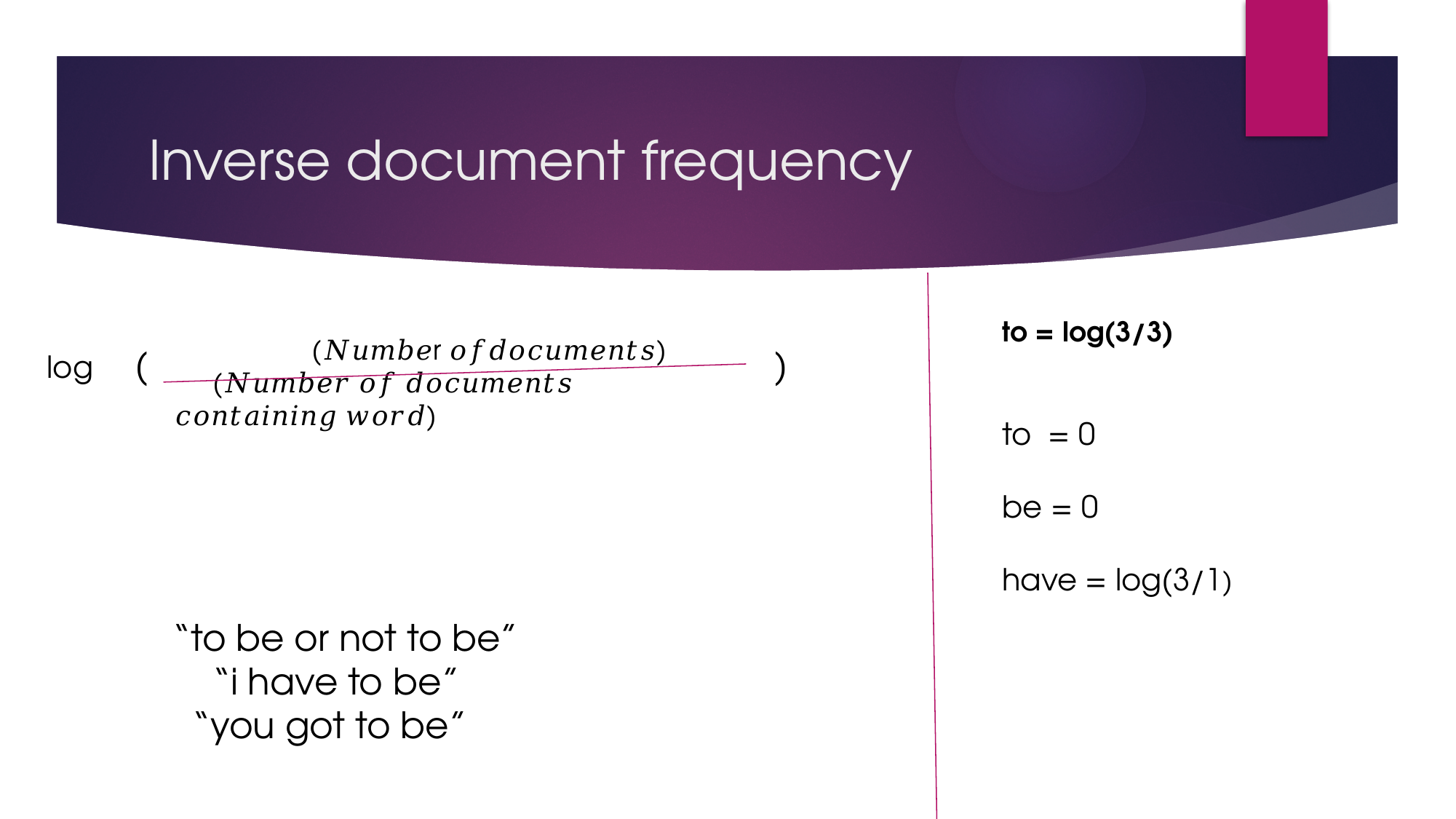

# Inverse document frequency
to = log(3/3)
                  (𝑁𝑢𝑚𝑏𝑒r 𝑜𝑓𝑑𝑜𝑐𝑢𝑚𝑒𝑛𝑡𝑠)
     (𝑁𝑢𝑚𝑏𝑒𝑟 𝑜𝑓 𝑑𝑜𝑐𝑢𝑚𝑒𝑛𝑡𝑠 𝑐𝑜𝑛𝑡𝑎𝑖𝑛𝑖𝑛𝑔 𝑤𝑜𝑟𝑑)
log     (
)
to  = 0

be = 0

have = log(3/1)
        “to be or not to be”
            “i have to be”
          “you got to be”